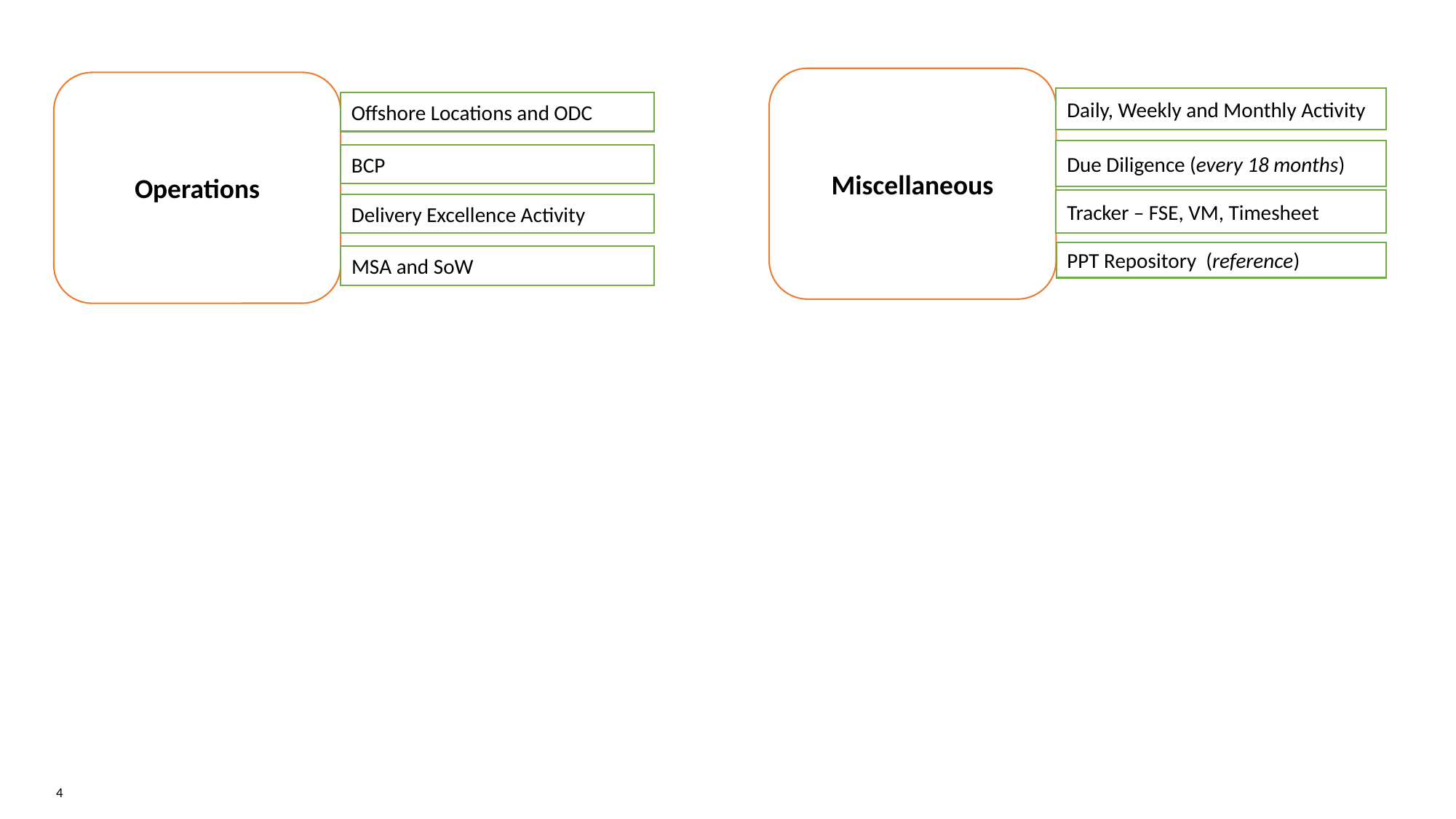

Miscellaneous
Operations
Daily, Weekly and Monthly Activity
Offshore Locations and ODC
Due Diligence (every 18 months)
BCP
Tracker – FSE, VM, Timesheet
Delivery Excellence Activity
PPT Repository  (reference)
MSA and SoW
4